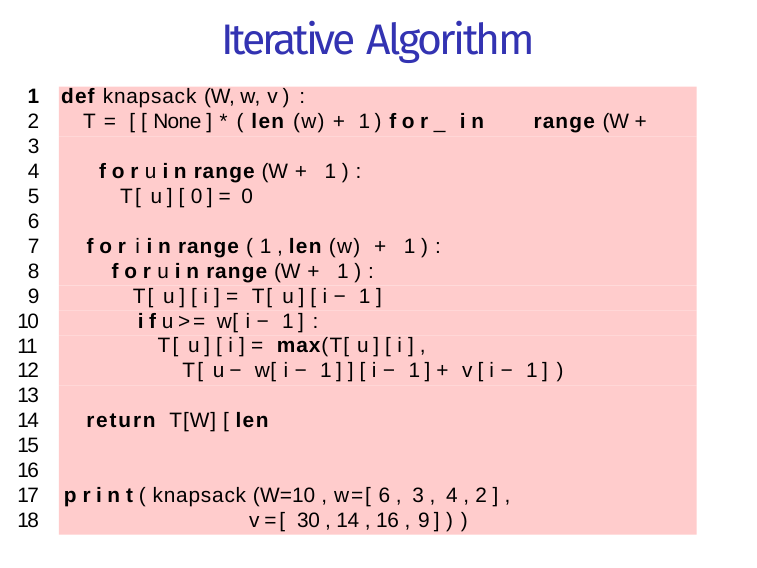

# Iterative Algorithm
def knapsack (W, w, v ) :
T = [ [ None ] * ( len (w) + 1 ) f o r _ i n
3
4	f o r u i n range (W + 1 ) :
5	T[ u ] [ 0 ] = 0
6
7
8
9
10
11
12
13
14
15
16
17	p r i n t ( knapsack (W=10 , w=[ 6 , 3 , 4 , 2 ] ,
18	v =[ 30 , 14 , 16 , 9 ] ) )

range (W + 1 ) ]

f o r i i n range ( 1 , len (w) + 1 ) :
f o r u i n range (W + 1 ) :
T[ u ] [ i ] = T[ u ] [ i − 1 ]

i f u >= w[ i − 1 ] :

T[ u ] [ i ] = max(T[ u ] [ i ] ,
T[ u − w[ i − 1 ] ] [ i − 1 ] + v [ i − 1 ] )

return T[W] [ len (w ) ]